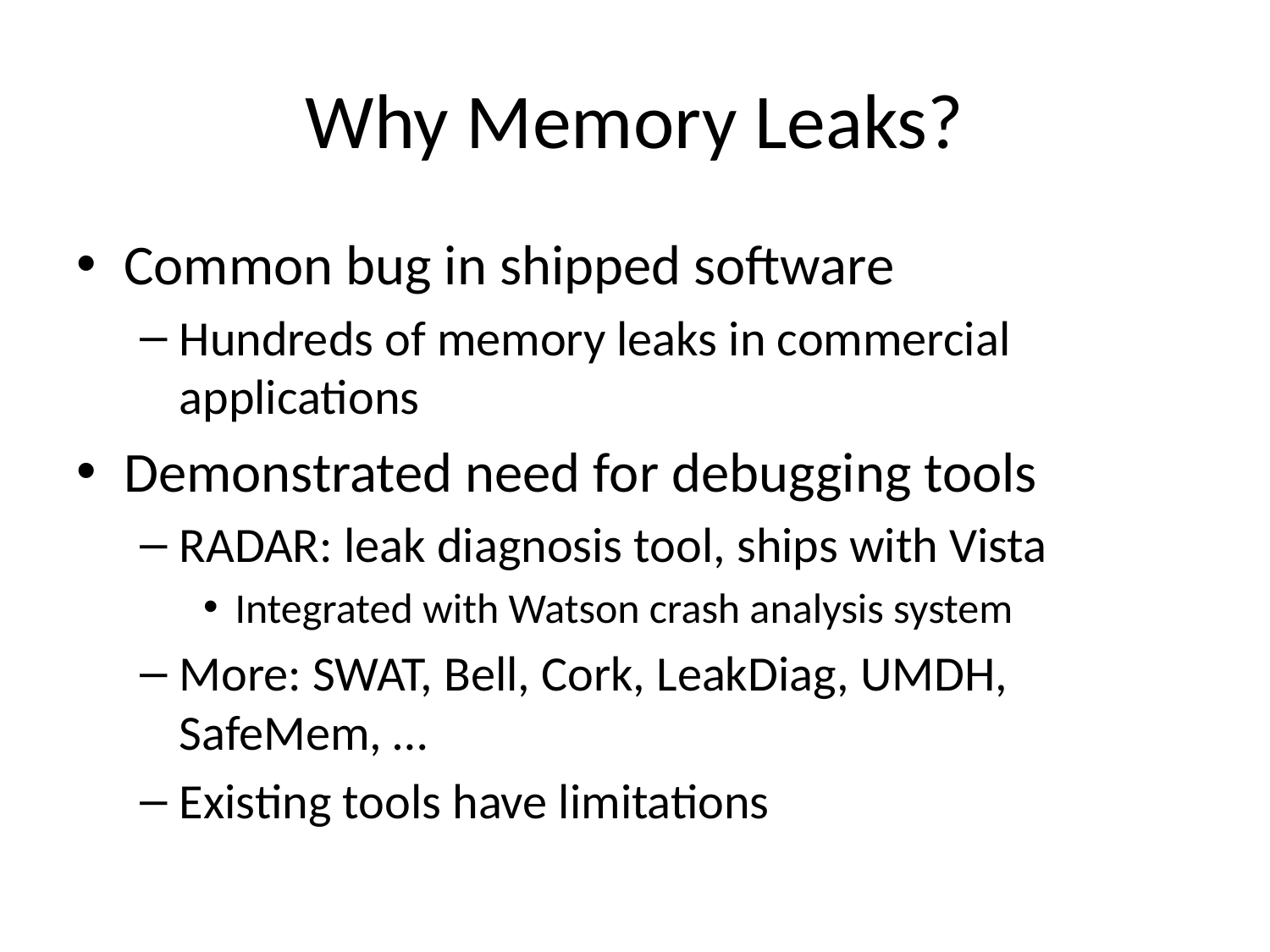

# Why Memory Leaks?
Common bug in shipped software
Hundreds of memory leaks in commercial applications
Demonstrated need for debugging tools
RADAR: leak diagnosis tool, ships with Vista
Integrated with Watson crash analysis system
More: SWAT, Bell, Cork, LeakDiag, UMDH, SafeMem, …
Existing tools have limitations